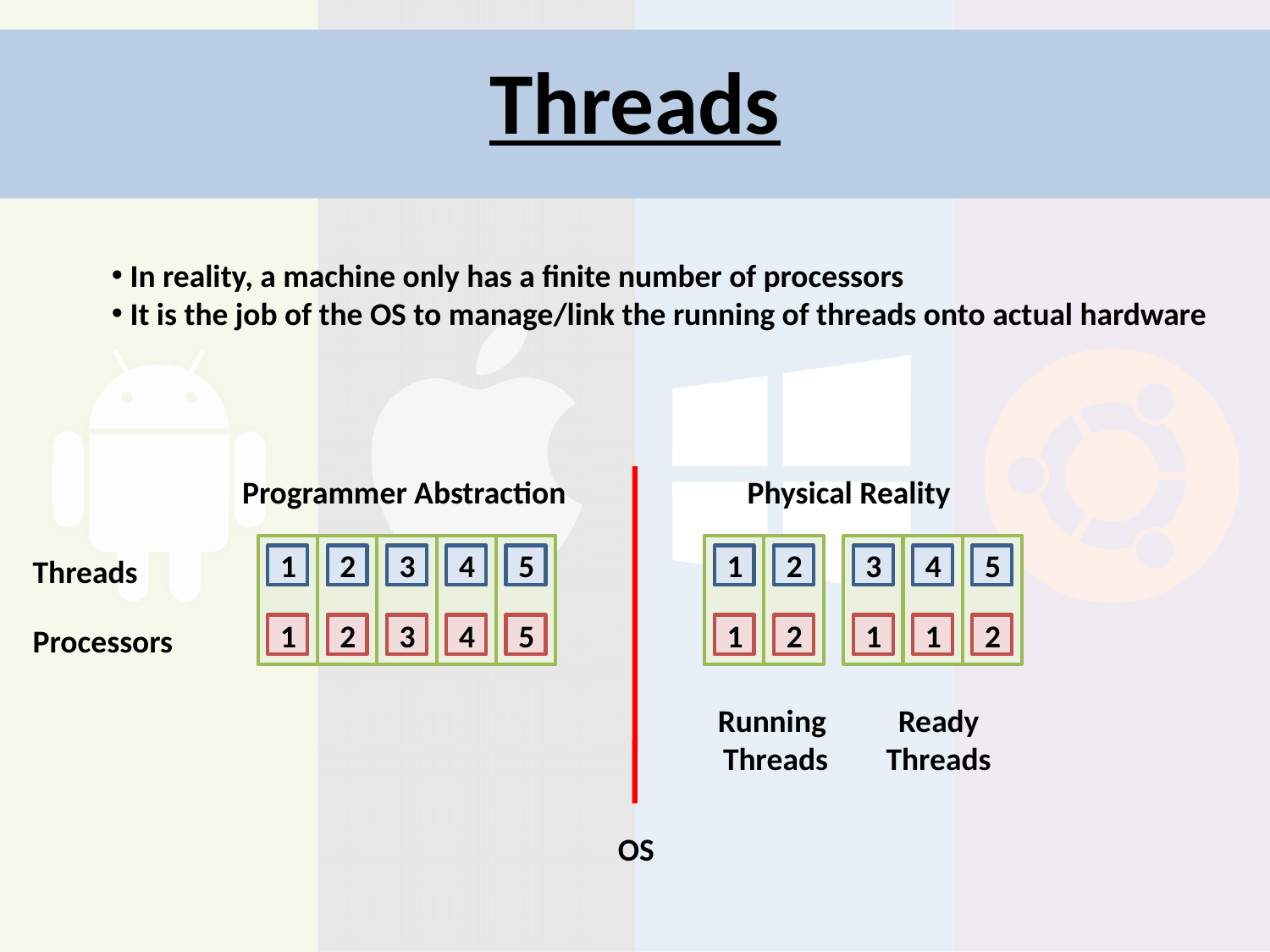

# Threads
 In reality, a machine only has a finite number of processors
 It is the job of the OS to manage/link the running of threads onto actual hardware

Programmer Abstraction
Physical Reality

Threads
1
2
3
4
5
1
2
3
4
5
Processors
1
2
3
4
5
1
2
1
1
2
Running
Threads
Ready
Threads
OS